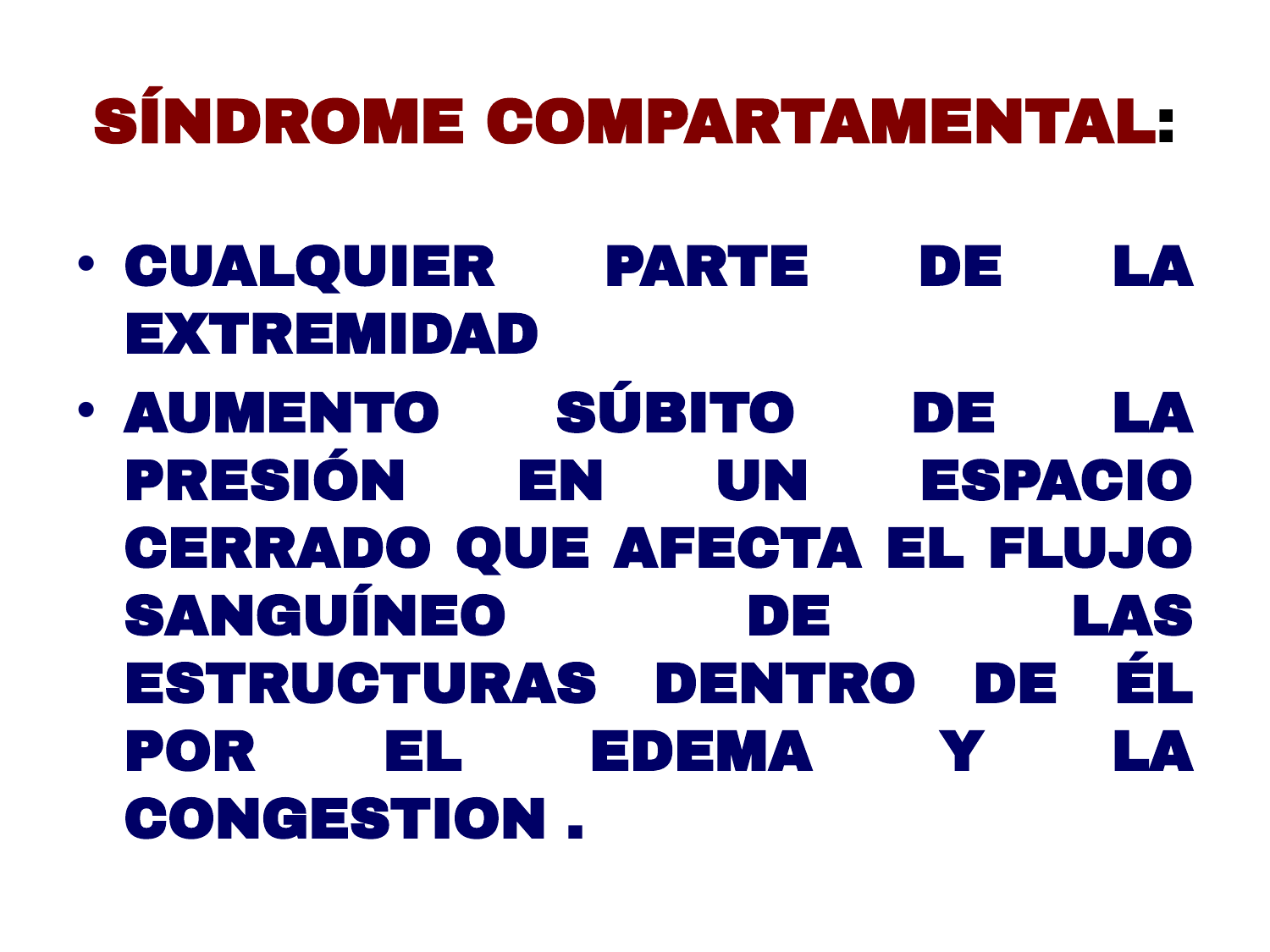

# SÍNDROME COMPARTAMENTAL:
CUALQUIER PARTE DE LA EXTREMIDAD
AUMENTO SÚBITO DE LA PRESIÓN EN UN ESPACIO CERRADO QUE AFECTA EL FLUJO SANGUÍNEO DE LAS ESTRUCTURAS DENTRO DE ÉL POR EL EDEMA Y LA CONGESTION .